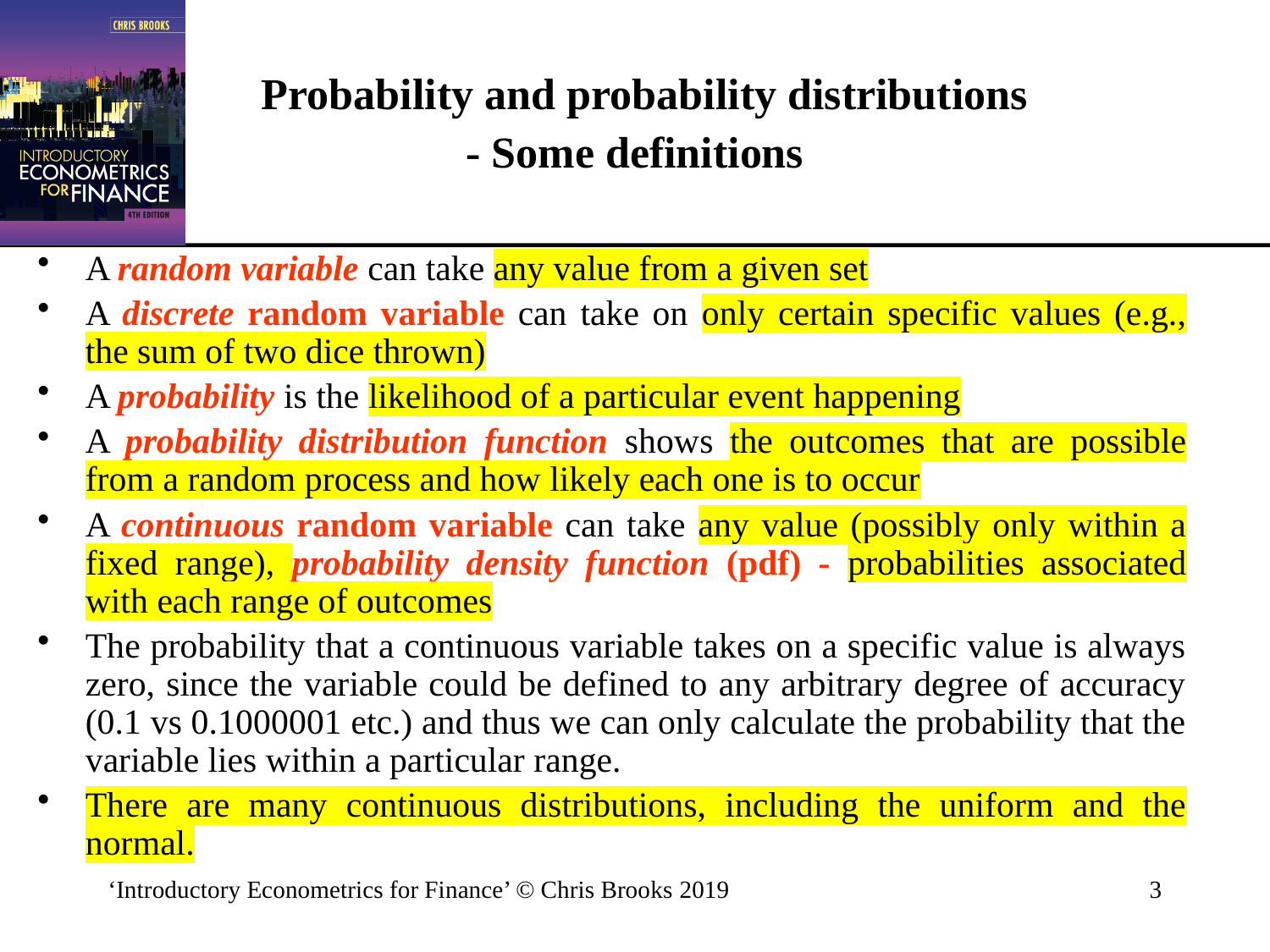

# Probability and probability distributions - Some definitions
A random variable can take any value from a given set
A discrete random variable can take on only certain specific values (e.g., the sum of two dice thrown)
A probability is the likelihood of a particular event happening
A probability distribution function shows the outcomes that are possible from a random process and how likely each one is to occur
A continuous random variable can take any value (possibly only within a fixed range), probability density function (pdf) - probabilities associated with each range of outcomes
The probability that a continuous variable takes on a specific value is always zero, since the variable could be defined to any arbitrary degree of accuracy (0.1 vs 0.1000001 etc.) and thus we can only calculate the probability that the variable lies within a particular range.
There are many continuous distributions, including the uniform and the normal.

‘Introductory Econometrics for Finance’ © Chris Brooks 2019
3